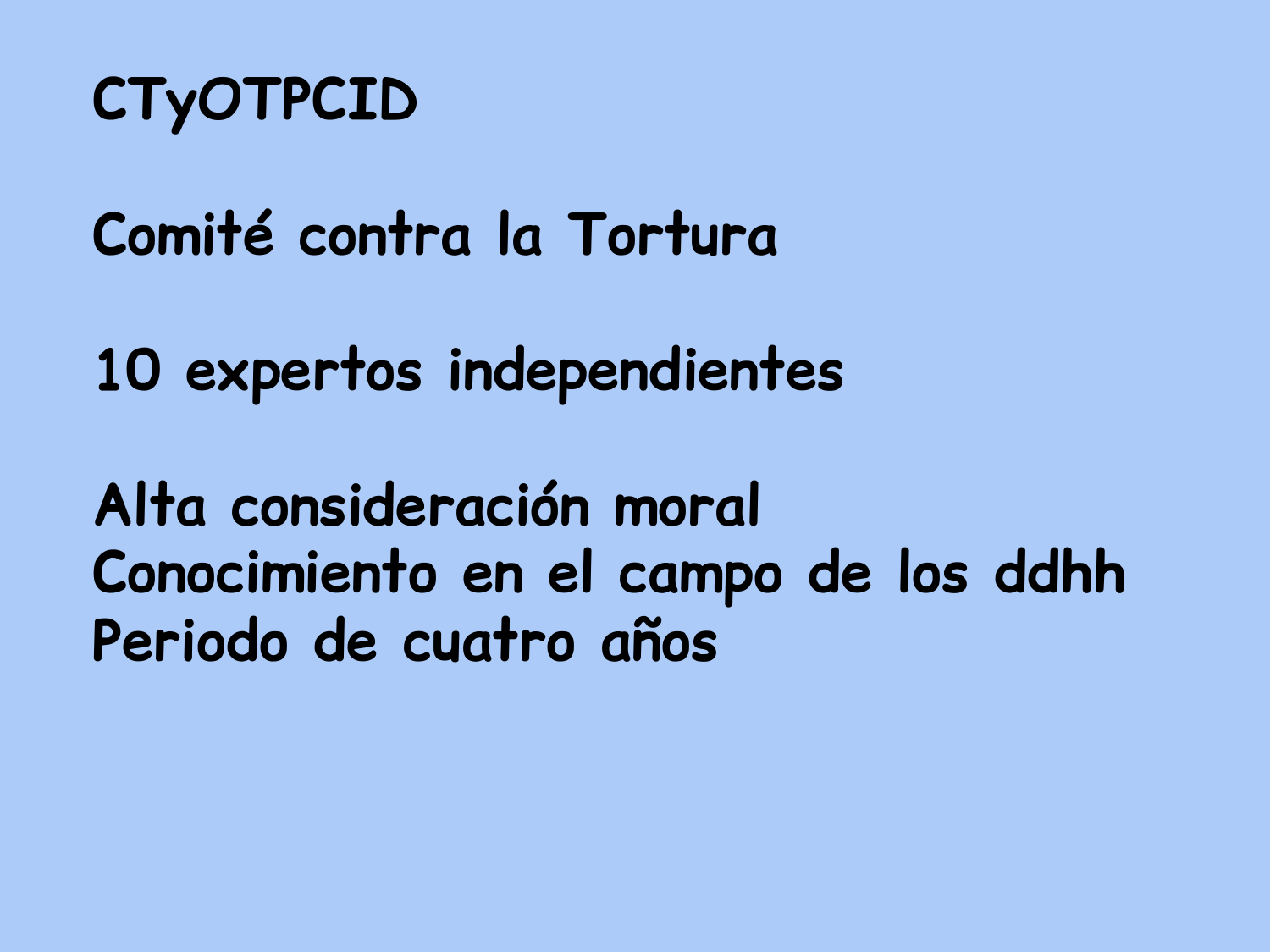

CTyOTPCID

Comité contra la Tortura

10 expertos independientes

Alta consideración moral
Conocimiento en el campo de los ddhh
Periodo de cuatro años